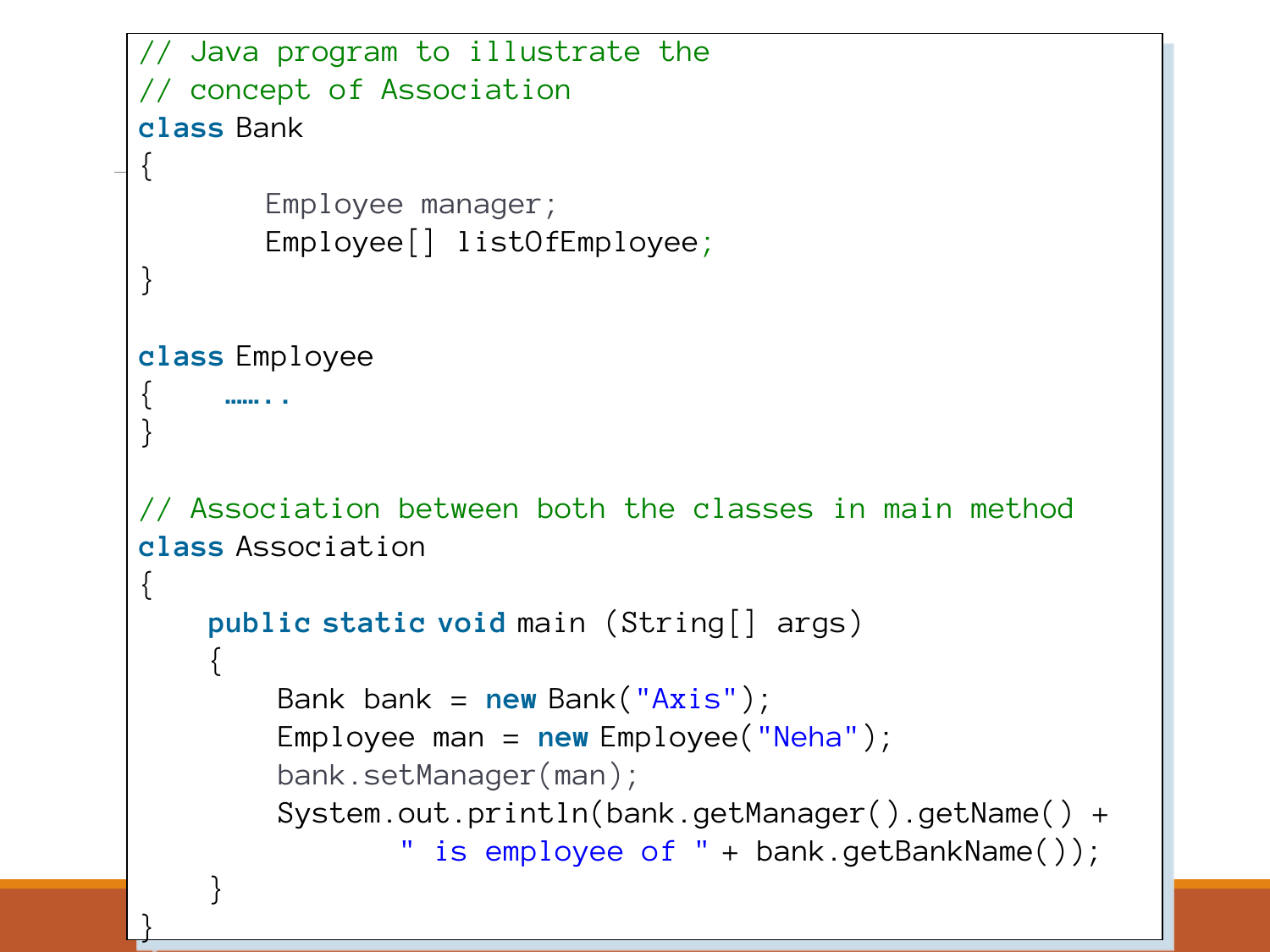

// Java program to illustrate the
// concept of Association
class Bank
{
	Employee manager;
	Employee[] listOfEmployee;
}

class Employee
{    ……..
}

// Association between both the classes in main method
class Association
{
    public static void main (String[] args)
    {
        Bank bank = new Bank("Axis");
        Employee man = new Employee("Neha");
        bank.setManager(man);
        System.out.println(bank.getManager().getName() +
               " is employee of " + bank.getBankName());
    }
}